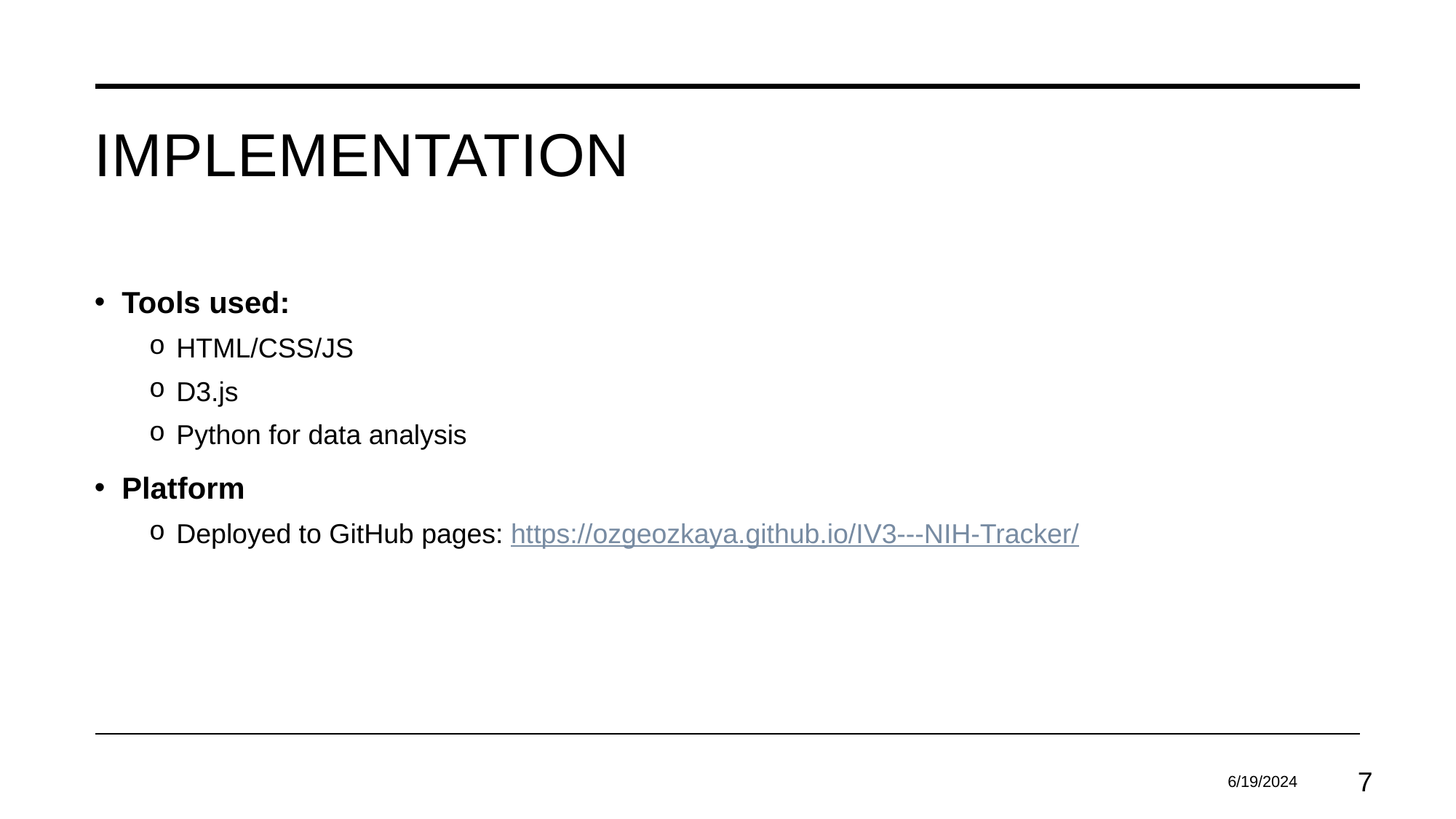

# Implementation
Tools used:
HTML/CSS/JS
D3.js
Python for data analysis
Platform
Deployed to GitHub pages: https://ozgeozkaya.github.io/IV3---NIH-Tracker/

6/19/2024
7